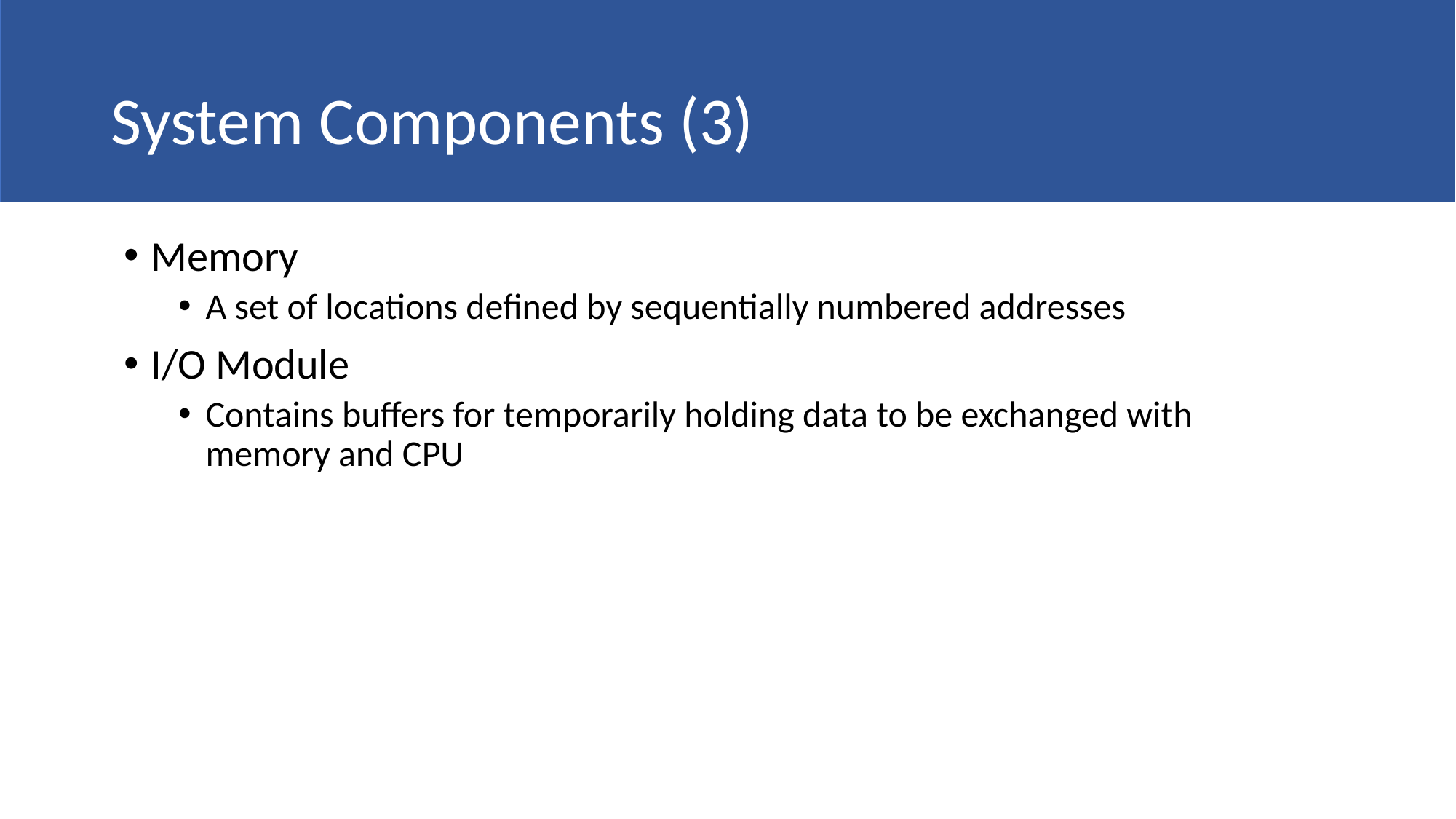

# System Components (3)
Memory
A set of locations defined by sequentially numbered addresses
I/O Module
Contains buffers for temporarily holding data to be exchanged with memory and CPU